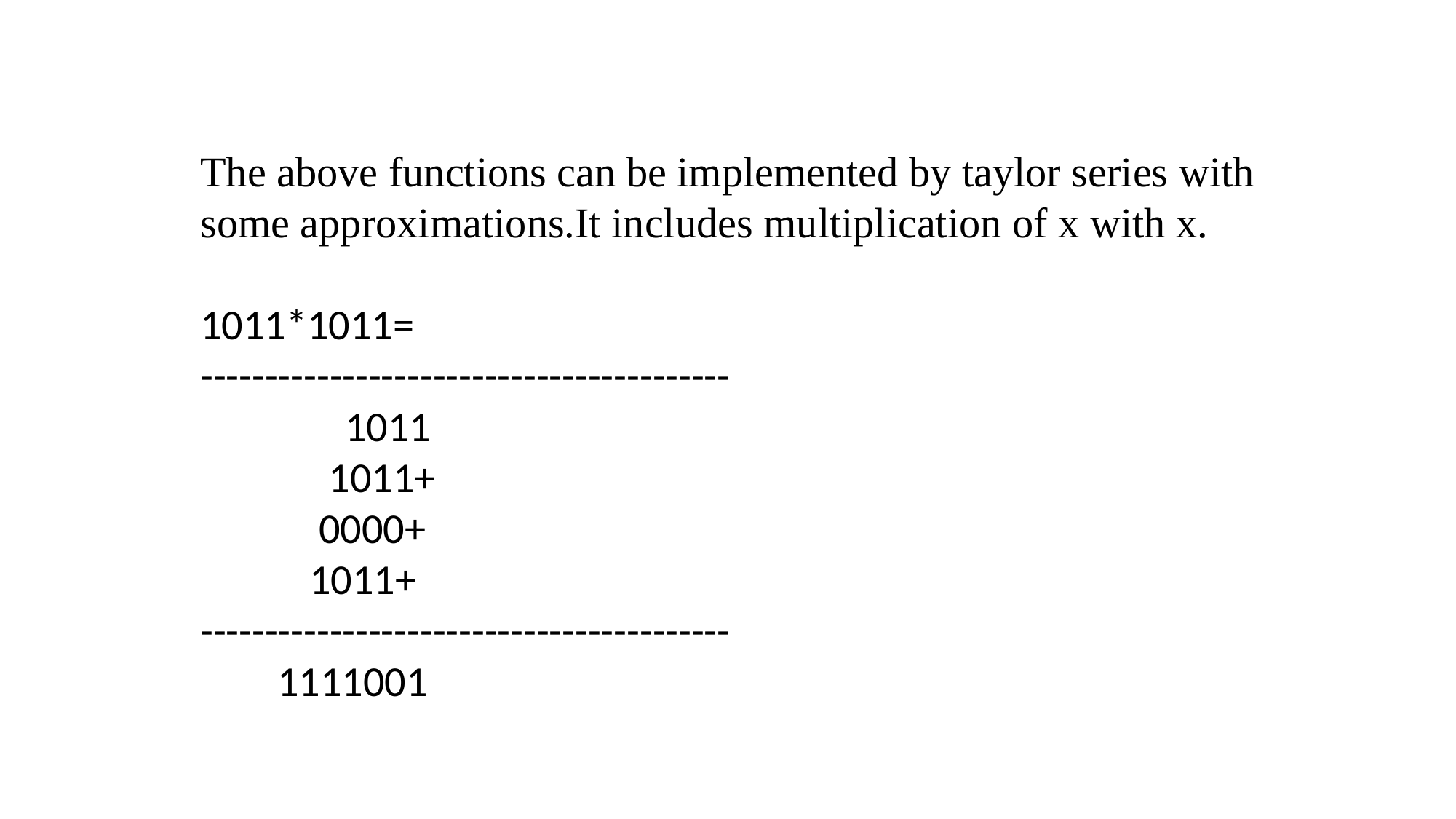

The above functions can be implemented by taylor series with some approximations.It includes multiplication of x with x.

1011*1011=
-----------------------------------------
               1011
	  1011+
	 0000+
	1011+
-----------------------------------------
        1111001